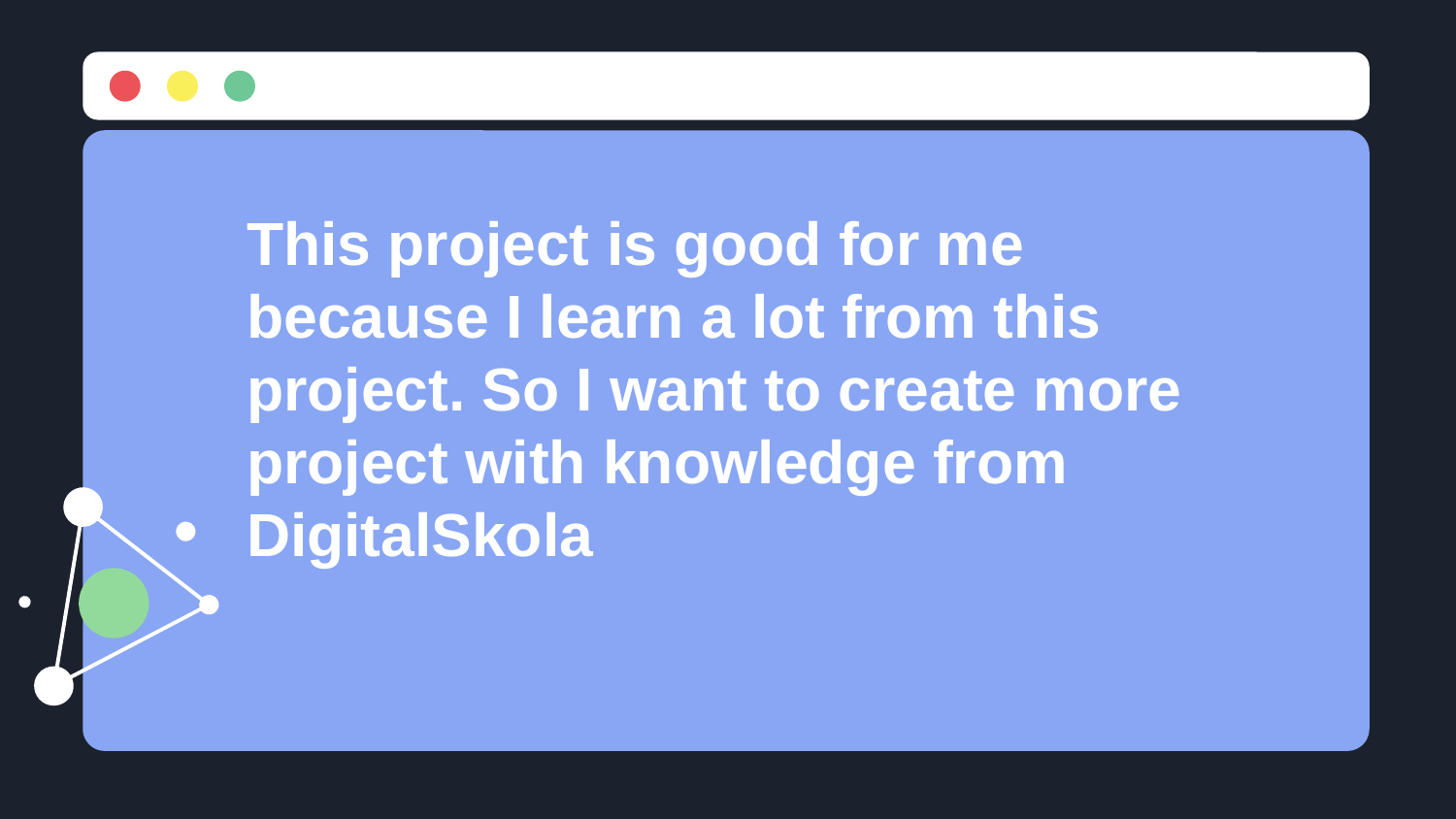

# This project is good for me because I learn a lot from this project. So I want to create more project with knowledge from DigitalSkola